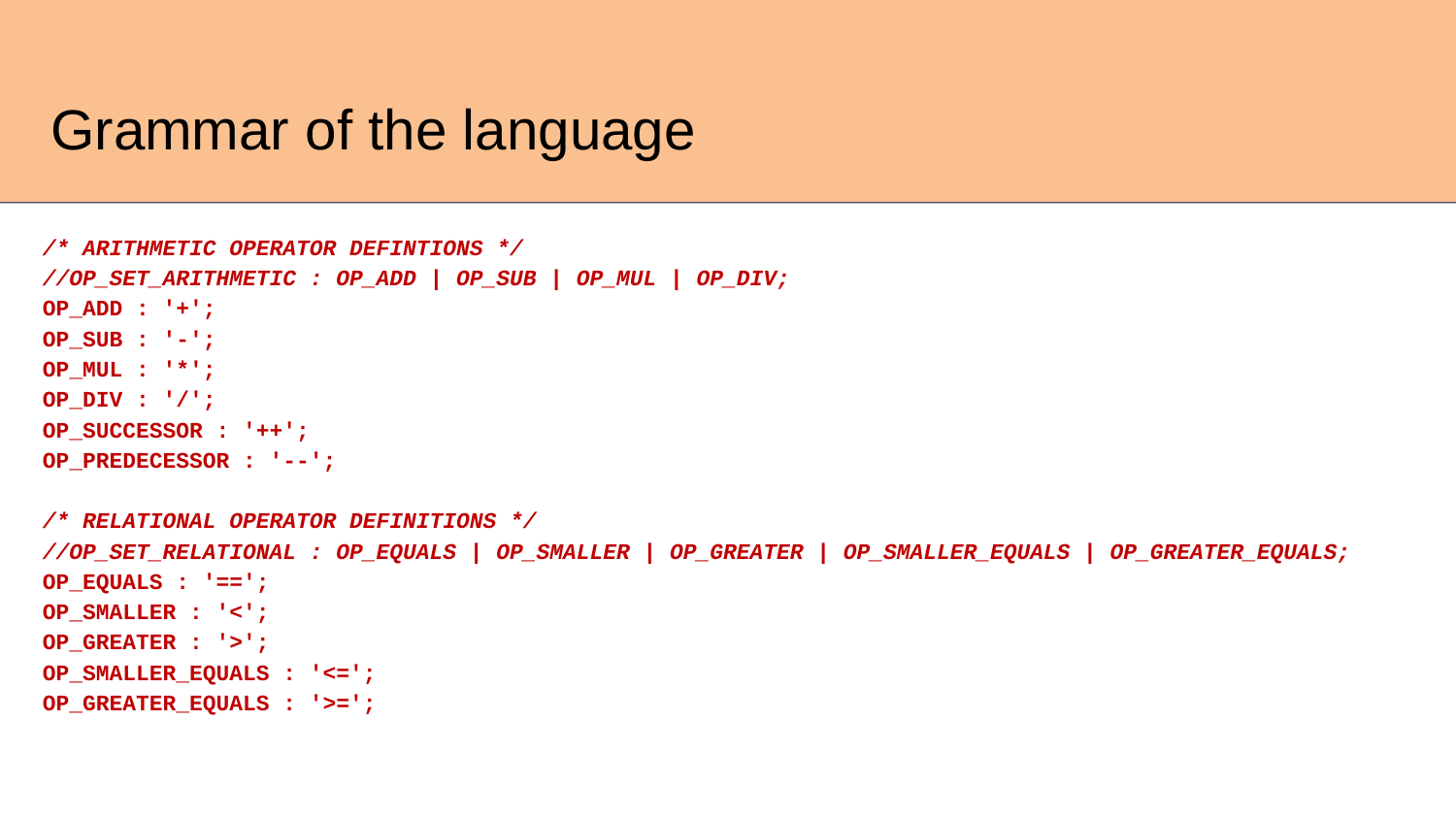

Grammar of the language
# Grammar
/* ARITHMETIC OPERATOR DEFINTIONS */
//OP_SET_ARITHMETIC : OP_ADD | OP_SUB | OP_MUL | OP_DIV;
OP_ADD : '+';
OP_SUB : '-';
OP_MUL : '*';
OP_DIV : '/';
OP_SUCCESSOR : '++';
OP_PREDECESSOR : '--';
/* RELATIONAL OPERATOR DEFINITIONS */
//OP_SET_RELATIONAL : OP_EQUALS | OP_SMALLER | OP_GREATER | OP_SMALLER_EQUALS | OP_GREATER_EQUALS;
OP_EQUALS : '==';
OP_SMALLER : '<';
OP_GREATER : '>';
OP_SMALLER_EQUALS : '<=';
OP_GREATER_EQUALS : '>=';